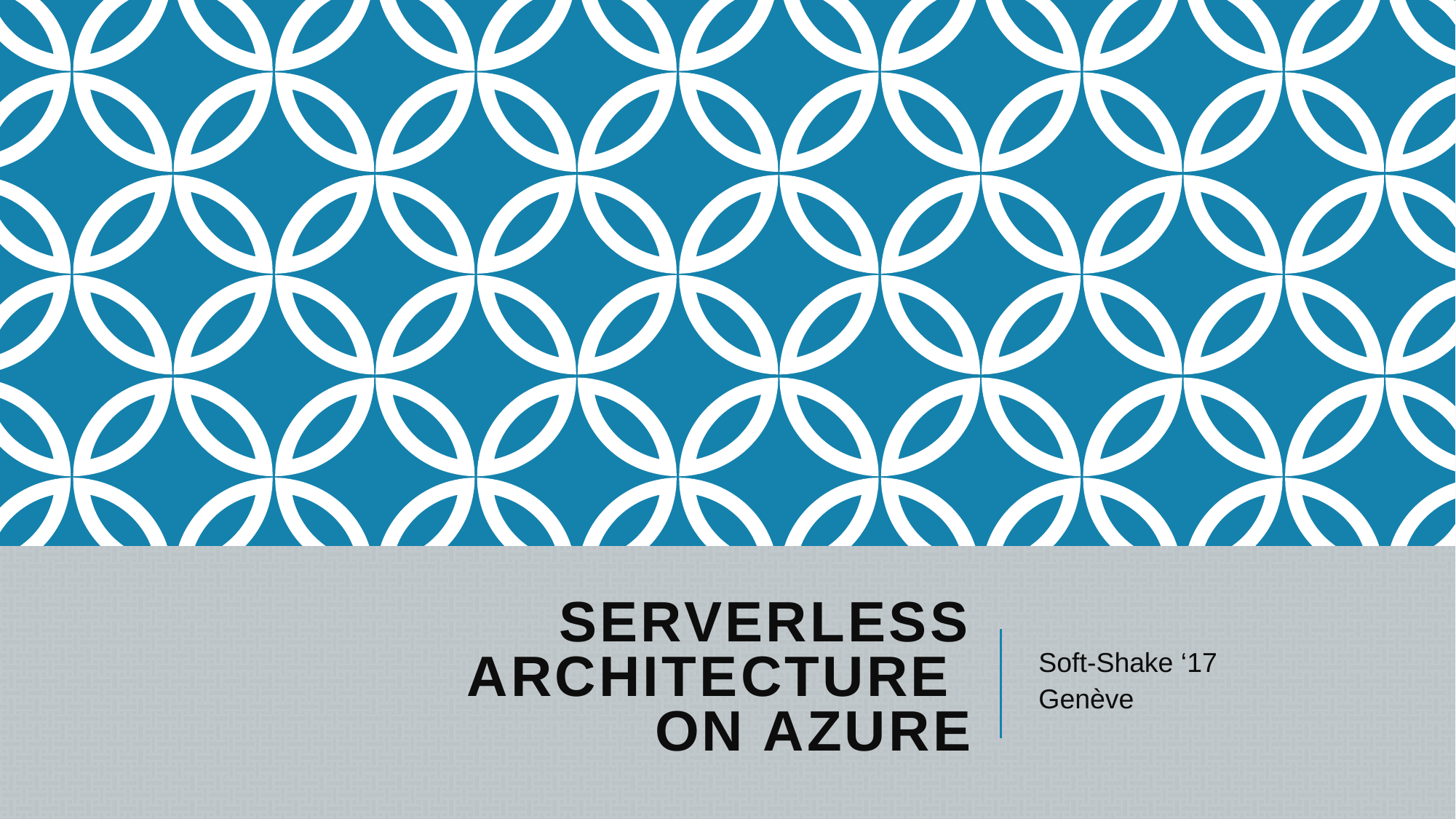

# Serverless Architecture on Azure
Soft-Shake ‘17
Genève